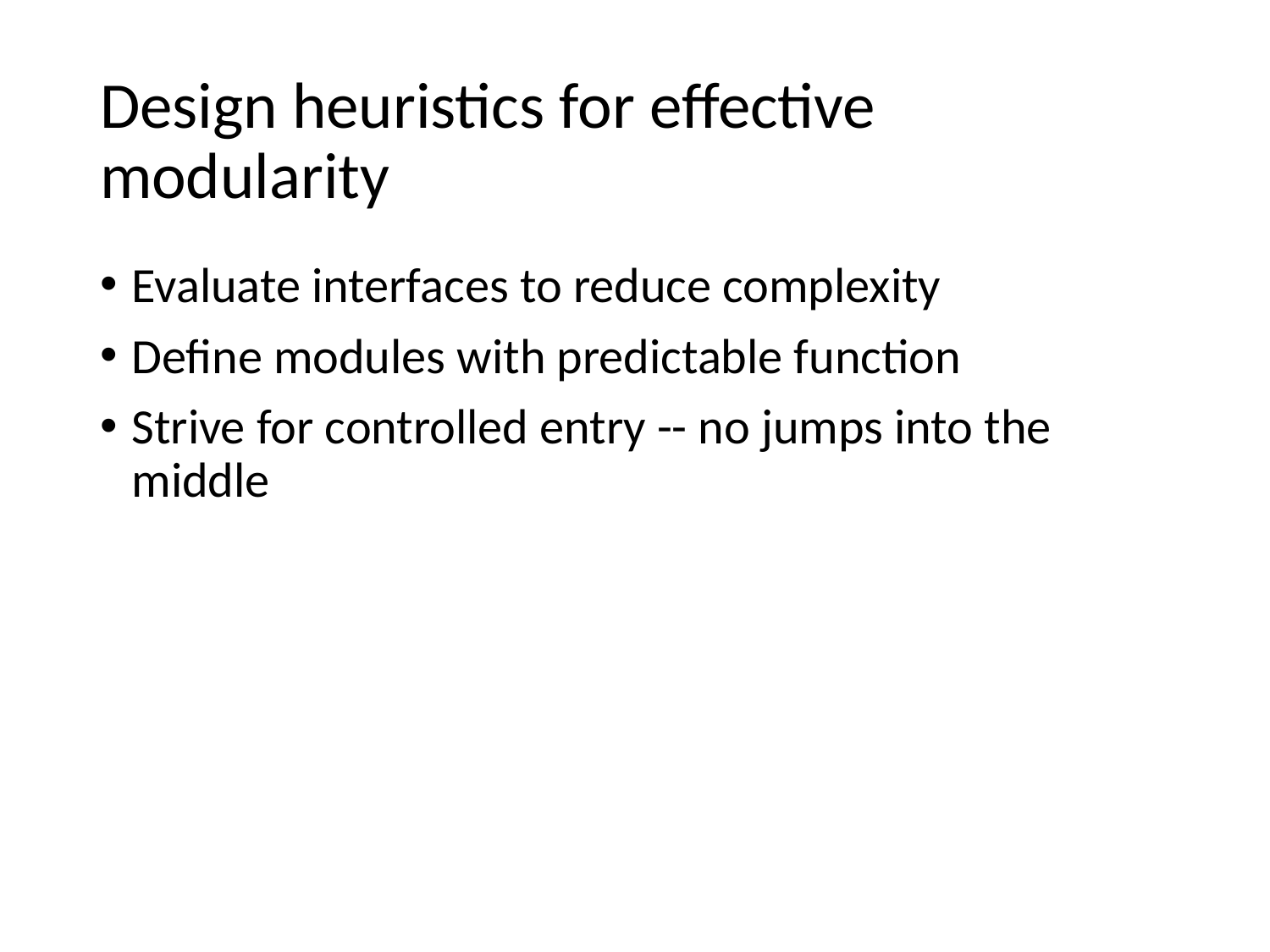

# Design heuristics for effective modularity
Evaluate interfaces to reduce complexity
Define modules with predictable function
Strive for controlled entry -- no jumps into the middle